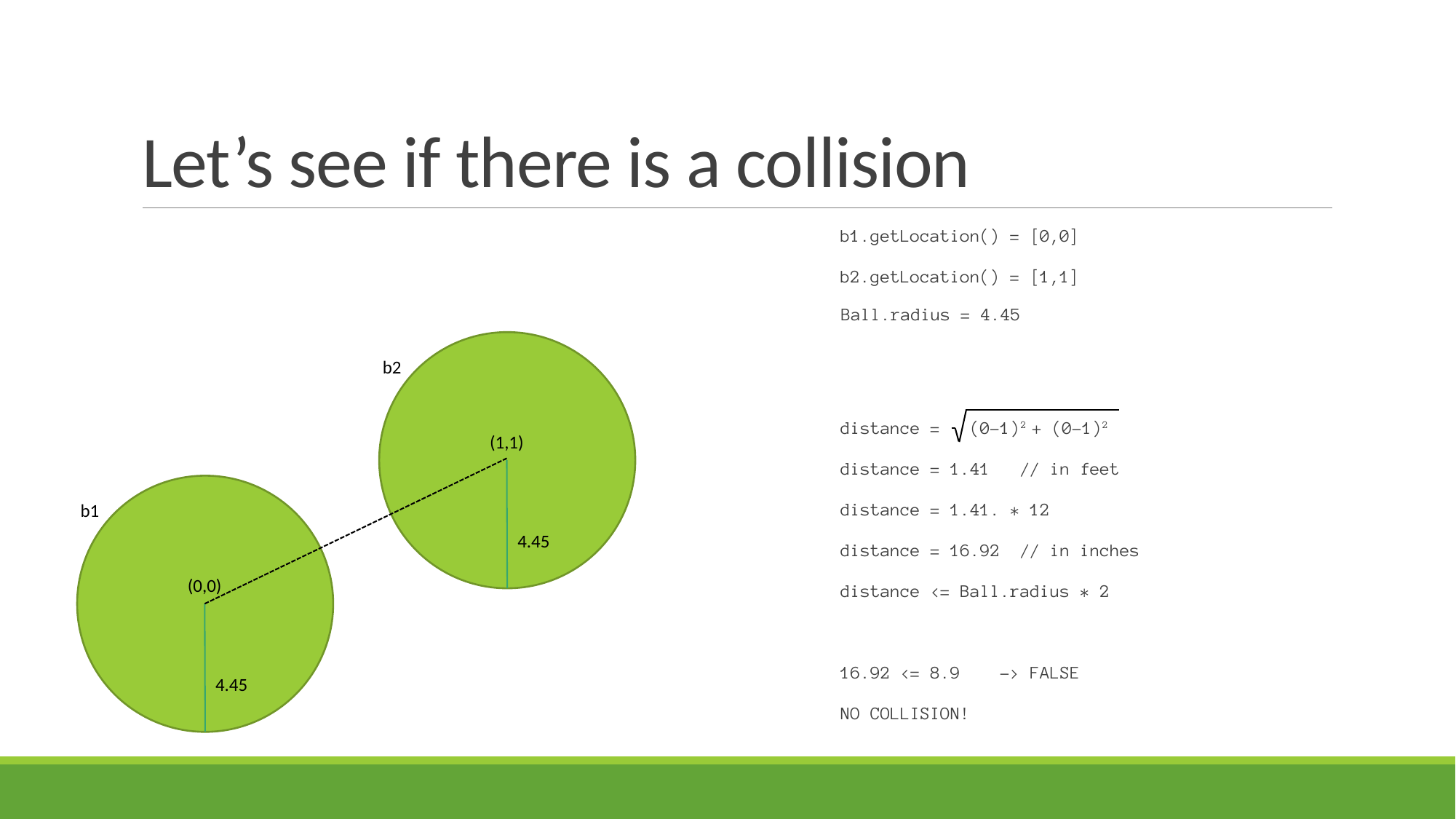

# Let’s see if there is a collision
 b1.getLocation() = [0,0]
 b2.getLocation() = [1,1]
Ball.radius = 4.45

b2
distance =   (0-1)2 + (0-1)2
distance = 1.41   // in feet
distance = 1.41. * 12
distance = 16.92  // in inches
distance <= Ball.radius * 2

16.92 <= 8.9    -> FALSE
NO COLLISION!
(1,1)

b1
4.45
(0,0)
4.45